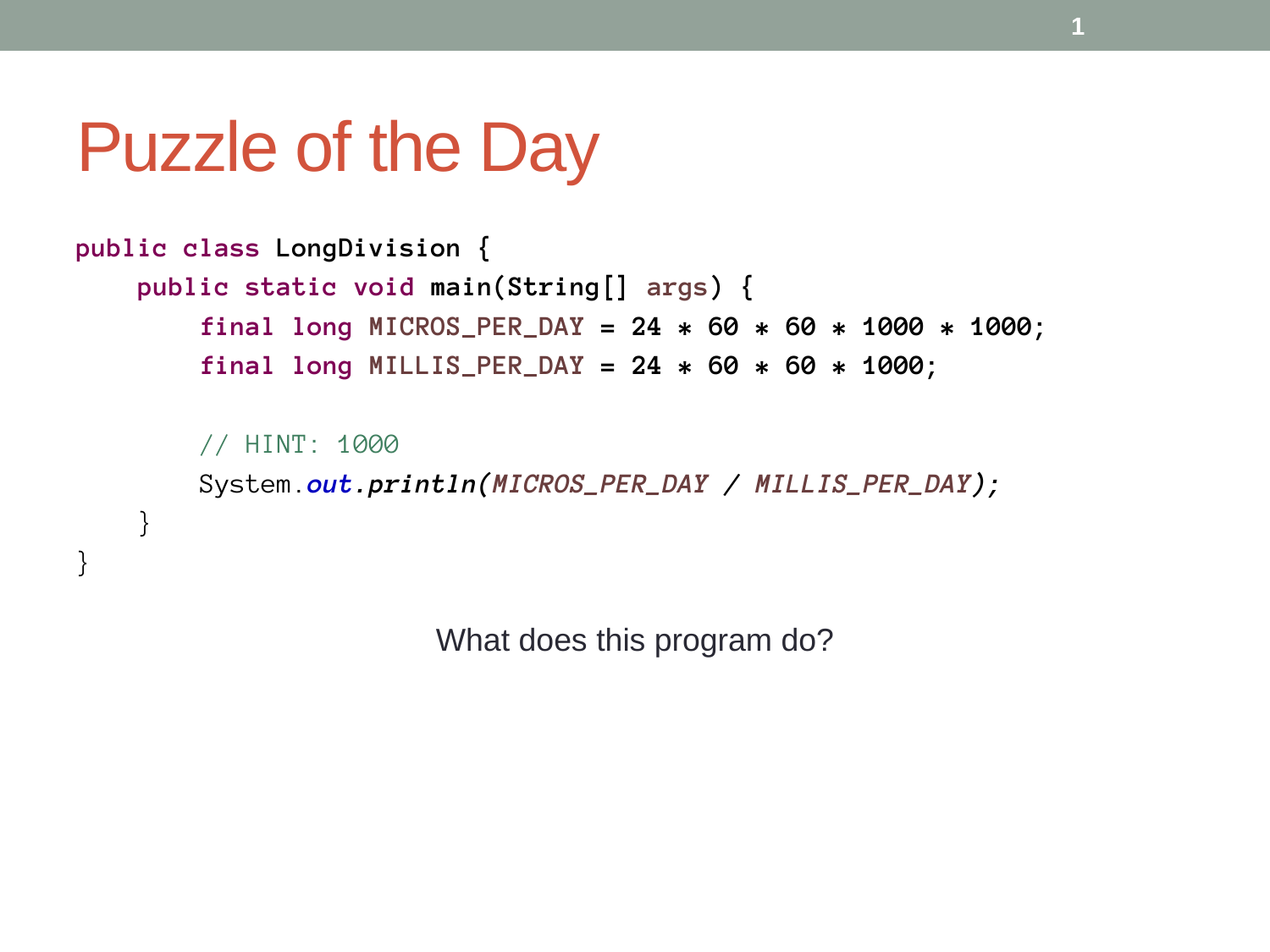

1
# Puzzle of the Day
public class LongDivision {
    public static void main(String[] args) {
        final long MICROS_PER_DAY = 24 * 60 * 60 * 1000 * 1000;
        final long MILLIS_PER_DAY = 24 * 60 * 60 * 1000;

        // HINT: 1000
        System.out.println(MICROS_PER_DAY / MILLIS_PER_DAY);
    }
}

What does this program do?